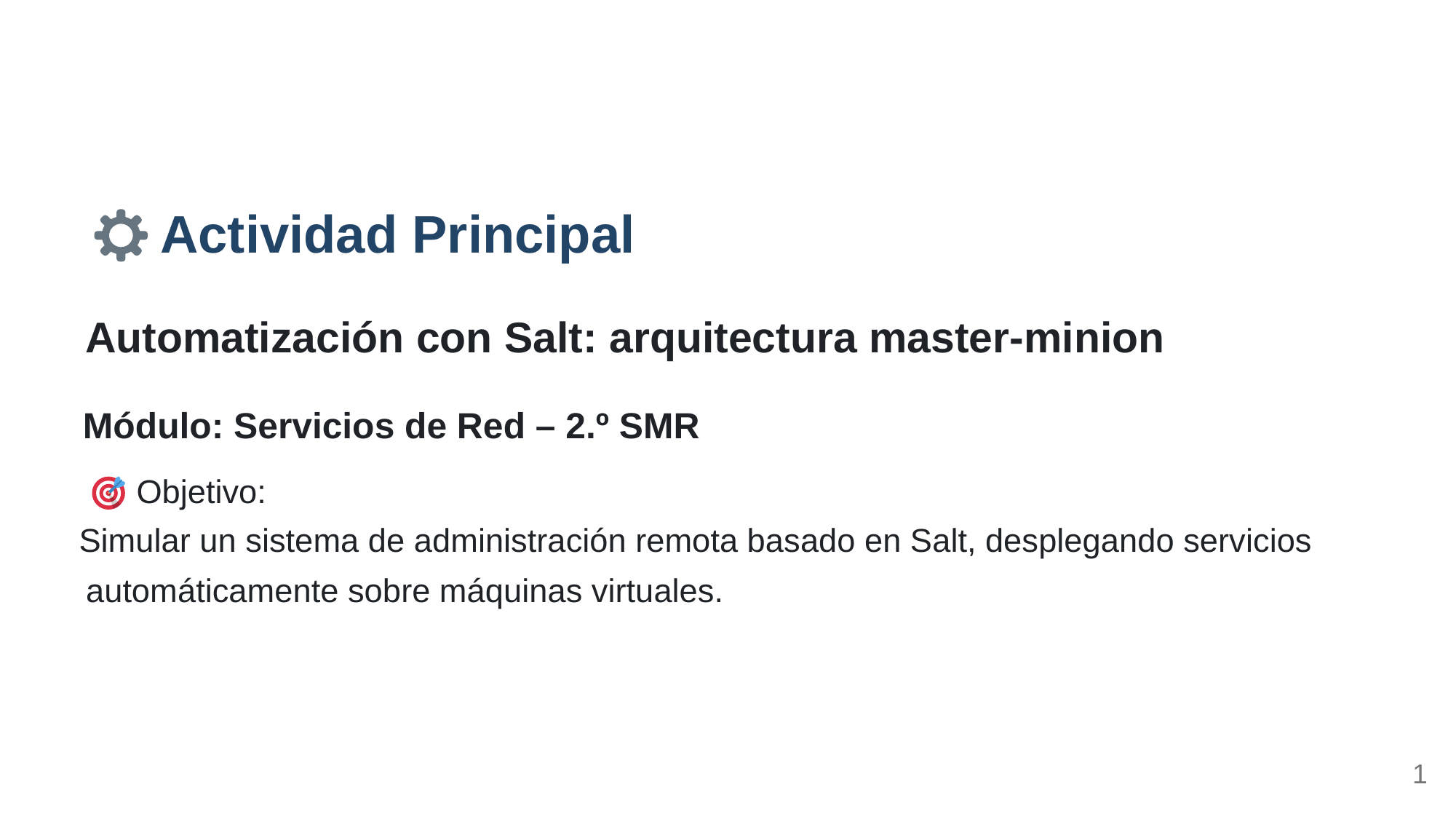

Actividad Principal

Automatización con Salt: arquitectura master-minion
Módulo: Servicios de Red – 2.º SMR
 Objetivo:

Simular un sistema de administración remota basado en Salt, desplegando servicios
automáticamente sobre máquinas virtuales.
1